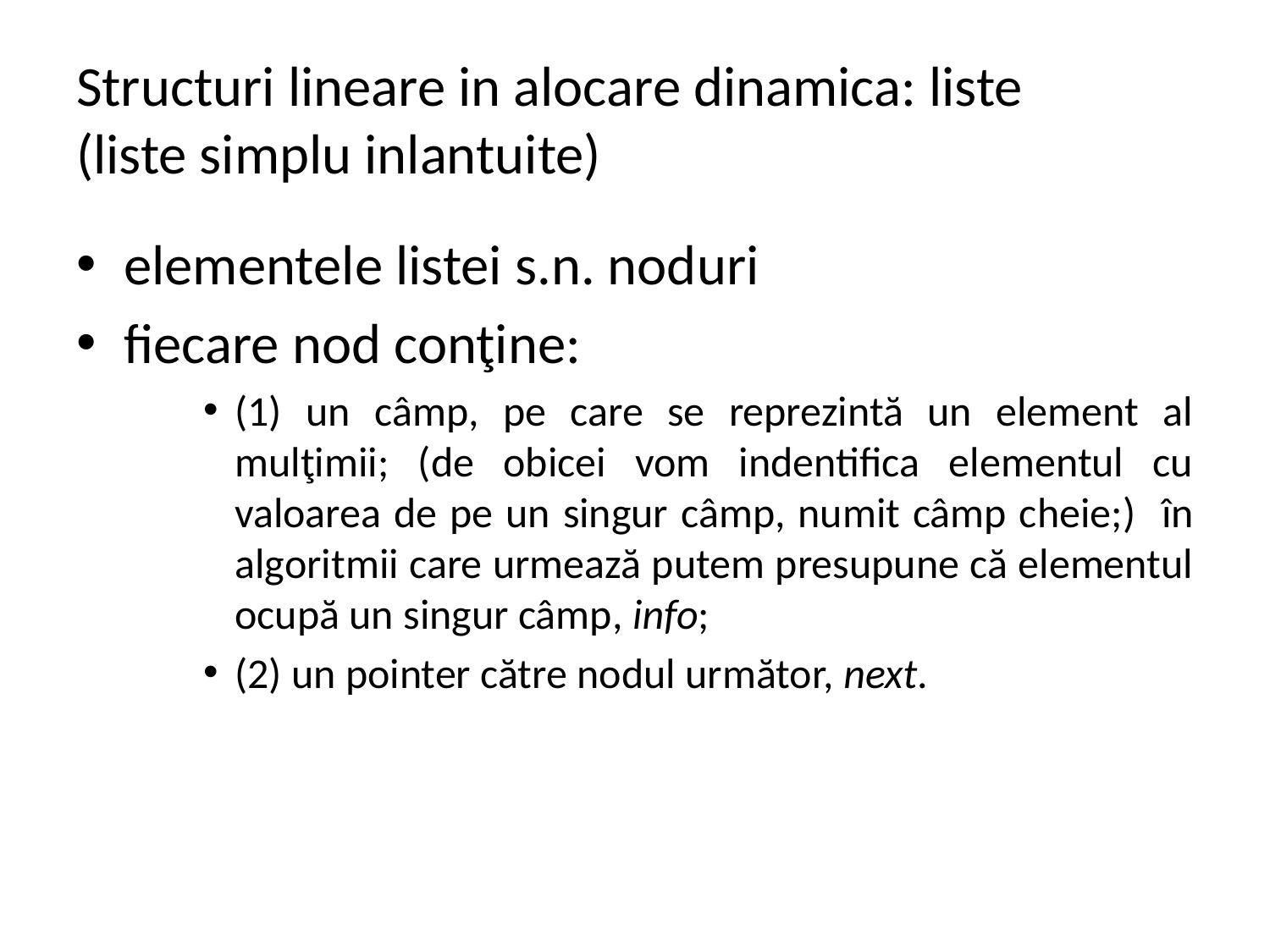

# Structuri lineare in alocare dinamica: liste (liste simplu inlantuite)
elementele listei s.n. noduri
fiecare nod conţine:
(1) un câmp, pe care se reprezintă un element al mulţimii; (de obicei vom indentifica elementul cu valoarea de pe un singur câmp, numit câmp cheie;)  în algoritmii care urmează putem presupune că elementul ocupă un singur câmp, info;
(2) un pointer către nodul următor, next.